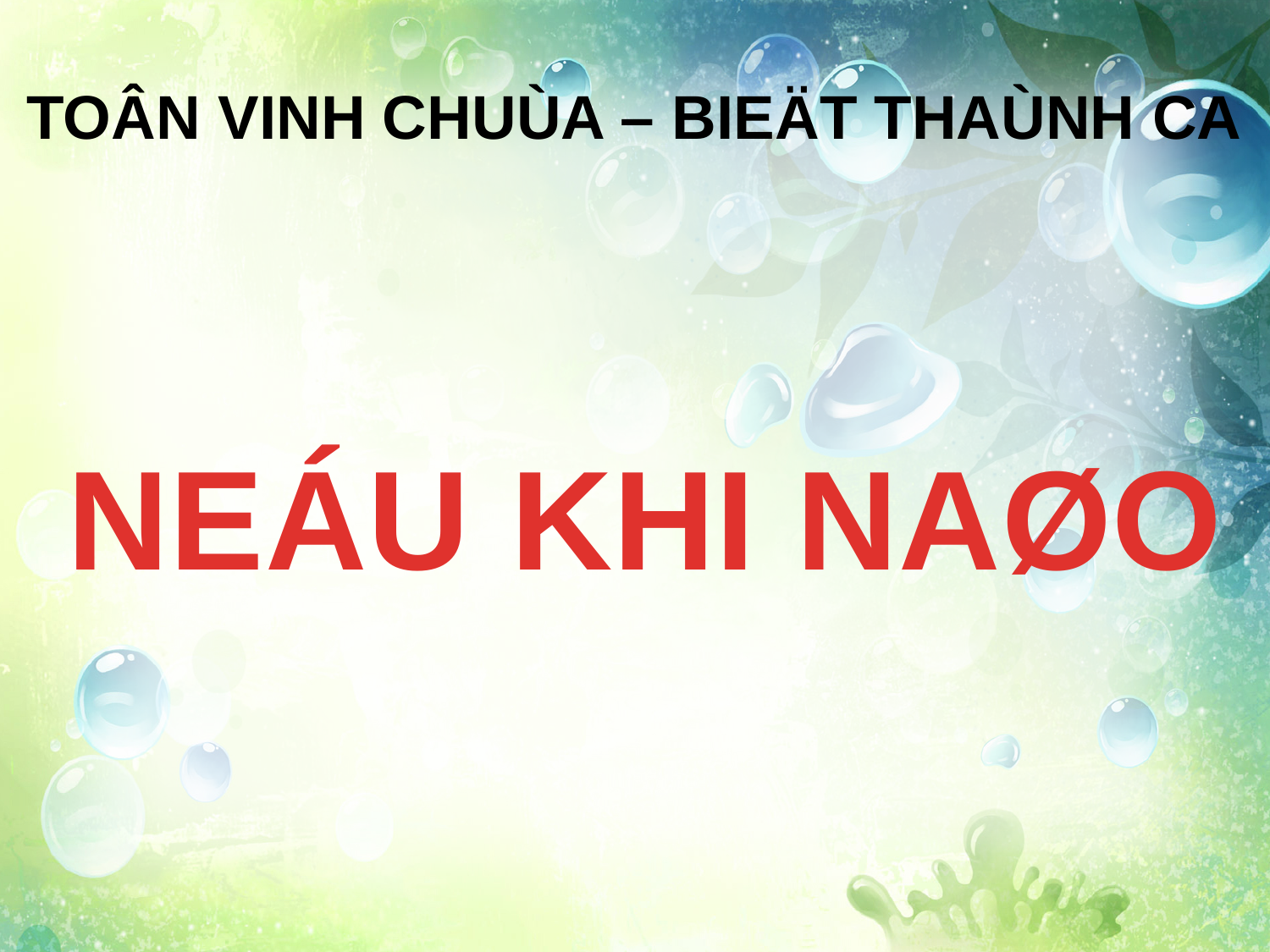

TOÂN VINH CHUÙA – BIEÄT THAÙNH CA
NEÁU KHI NAØO